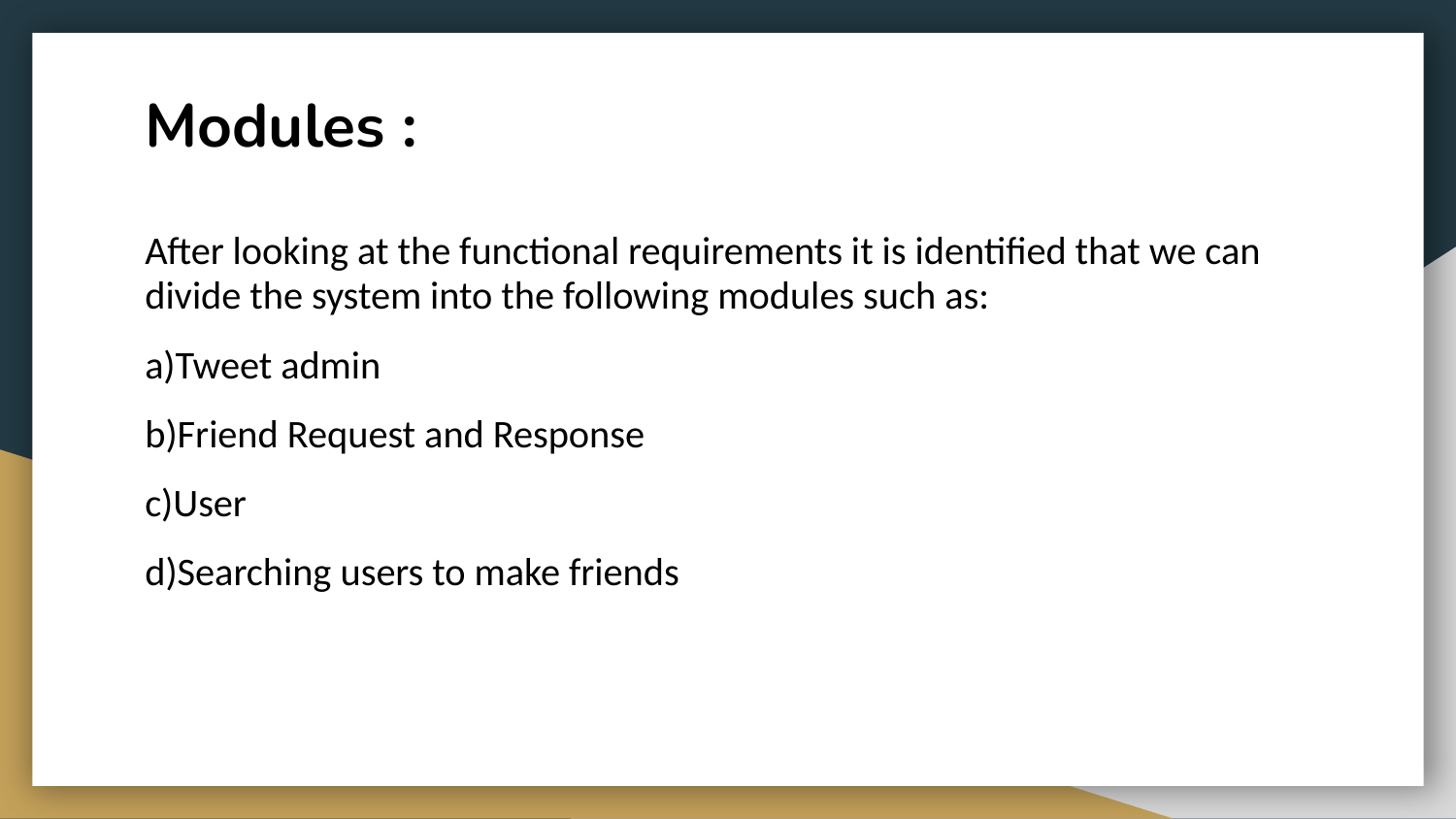

# Modules :
After looking at the functional requirements it is identified that we can divide the system into the following modules such as:
a)Tweet admin
b)Friend Request and Response
c)User
d)Searching users to make friends